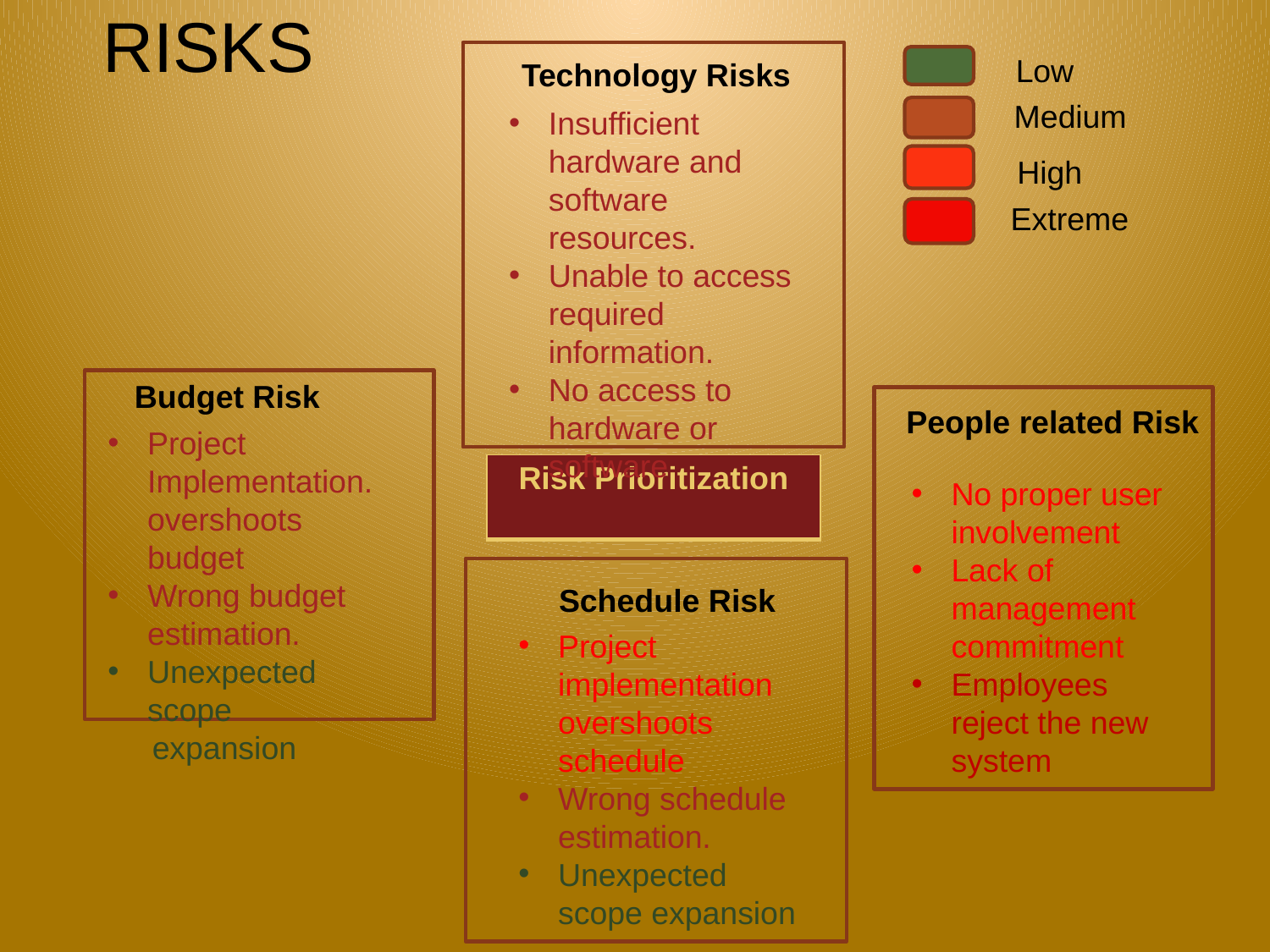

RISKS

Low

Technology Risks
Medium
Insufficient hardware and software resources.
Unable to access required information.
No access to hardware or software

High
Extreme

Budget Risk

People related Risk
Project Implementation. overshoots budget
Wrong budget estimation.
Unexpected scope
     expansion
| Risk Prioritization |
| --- |
No proper user involvement
Lack of management commitment
Employees reject the new system

Schedule Risk

Project implementation overshoots schedule
Wrong schedule estimation.
Unexpected scope expansion